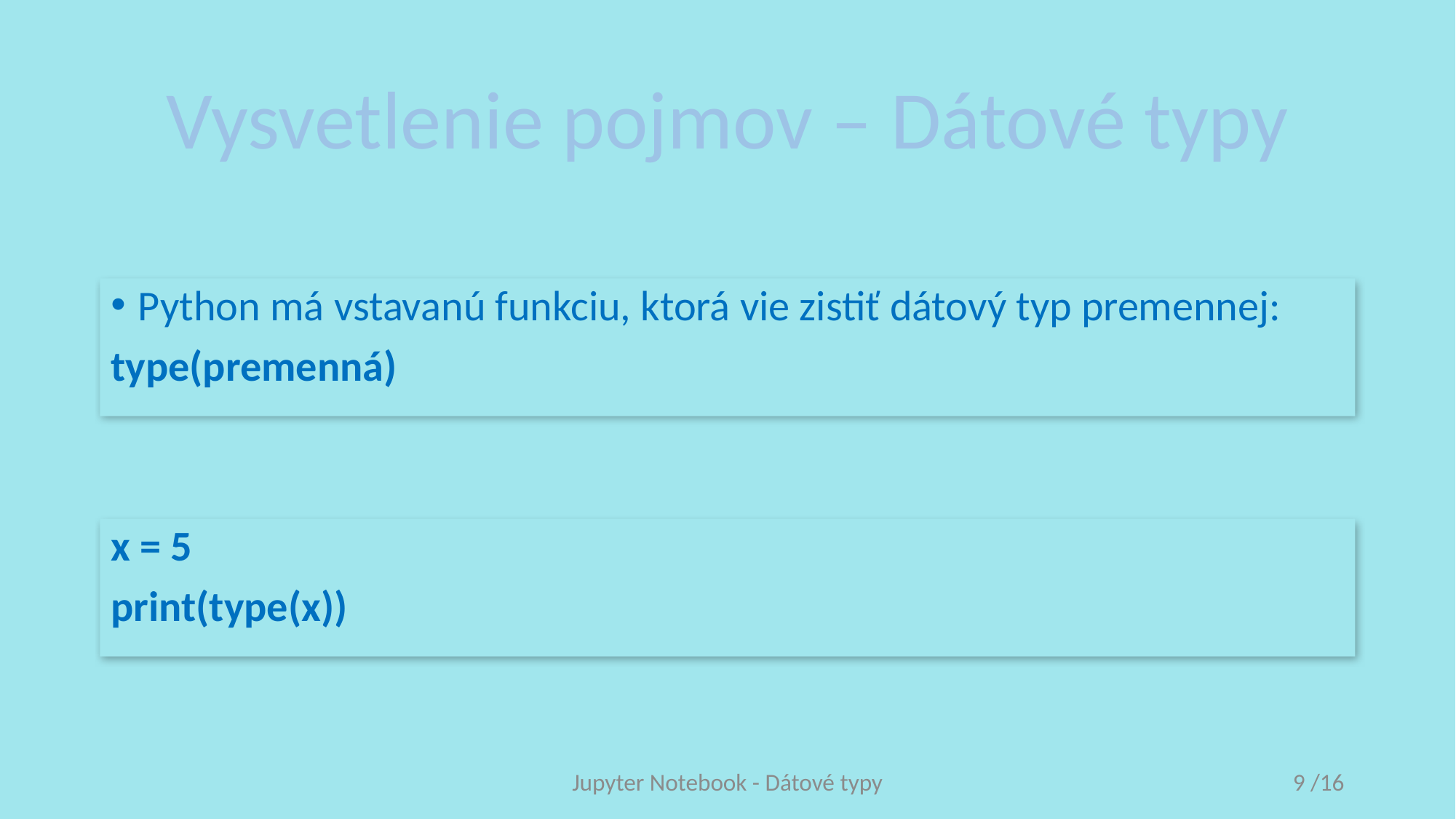

# Vysvetlenie pojmov – Dátové typy
Python má vstavanú funkciu, ktorá vie zistiť dátový typ premennej:
type(premenná)
x = 5
print(type(x))
Jupyter Notebook - Dátové typy
9 /16